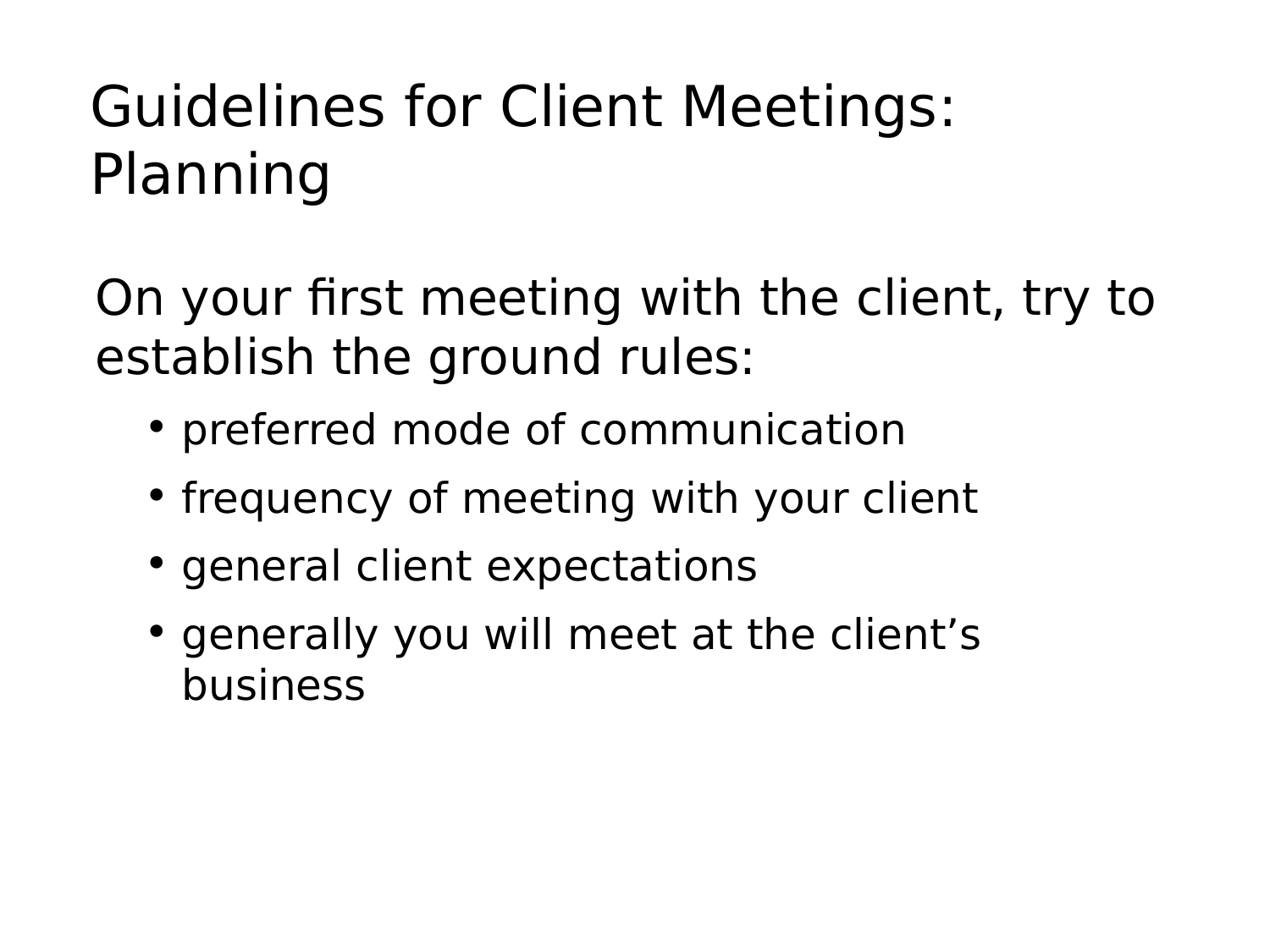

Guidelines for Client Meetings: Planning
On your first meeting with the client, try to establish the ground rules:
preferred mode of communication
frequency of meeting with your client
general client expectations
generally you will meet at the client’s business